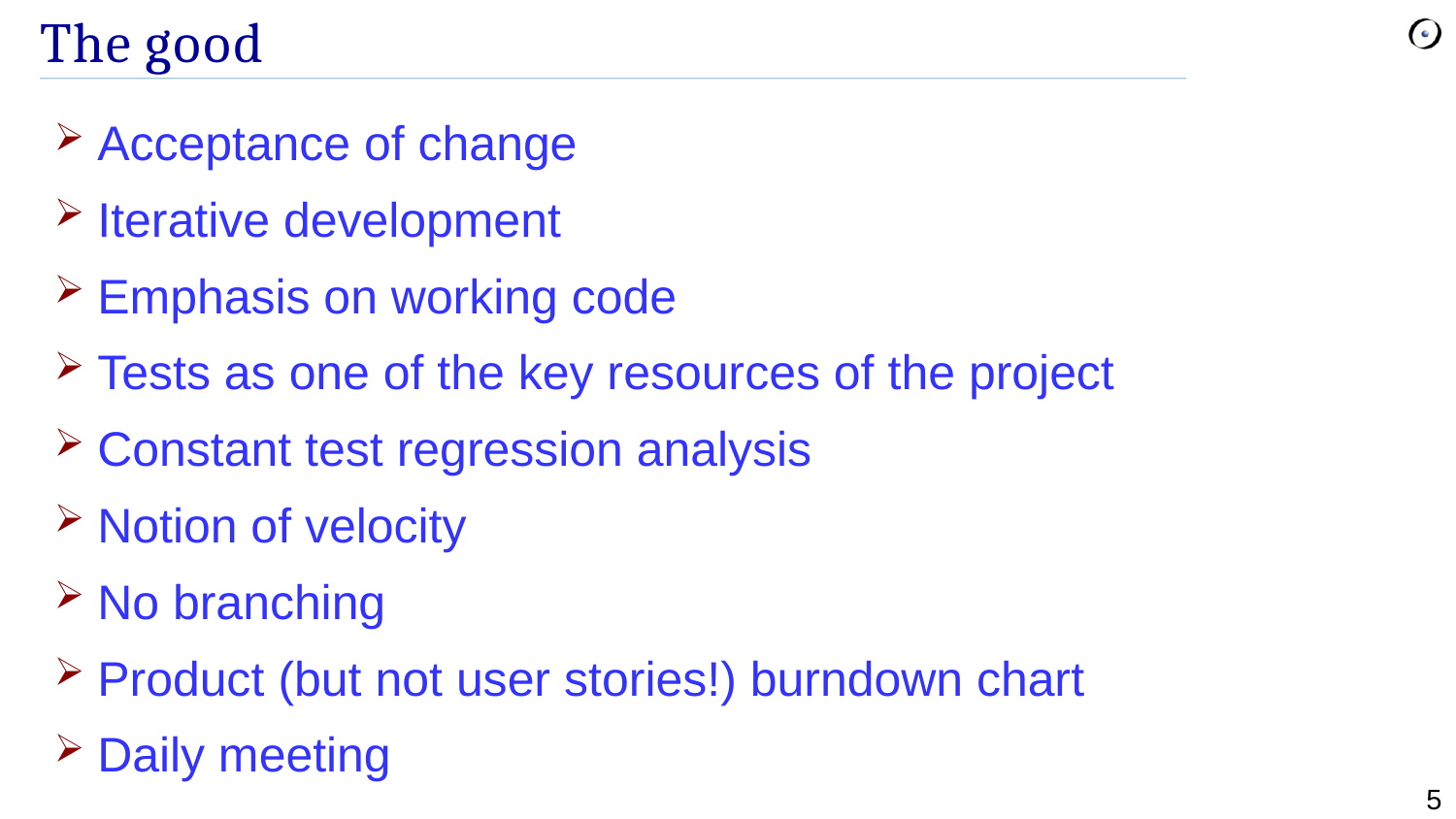

# The good
Acceptance of change
Iterative development
Emphasis on working code
Tests as one of the key resources of the project
Constant test regression analysis
Notion of velocity
No branching
Product (but not user stories!) burndown chart
Daily meeting